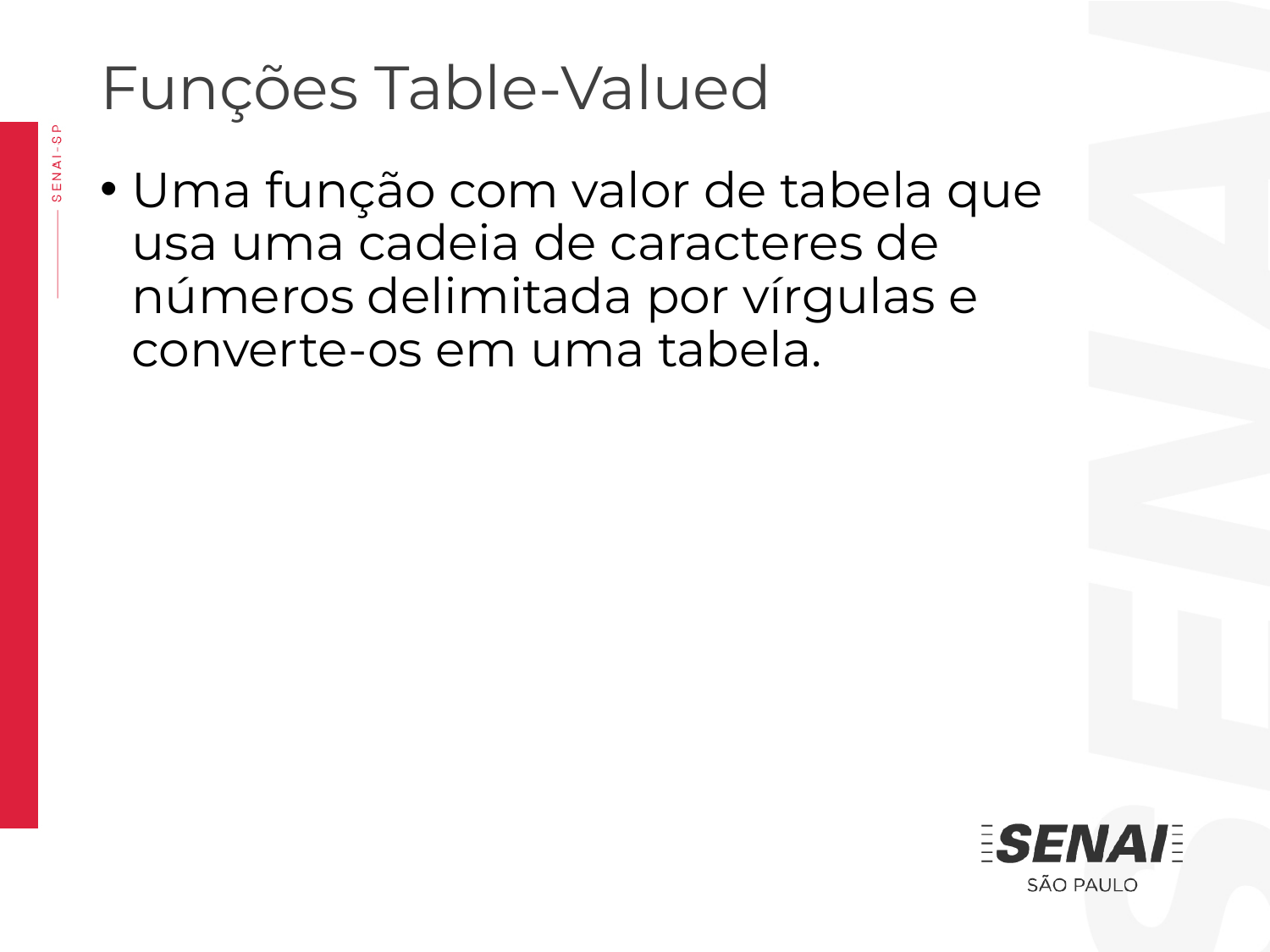

Funções Table-Valued
Uma função com valor de tabela que usa uma cadeia de caracteres de números delimitada por vírgulas e converte-os em uma tabela.